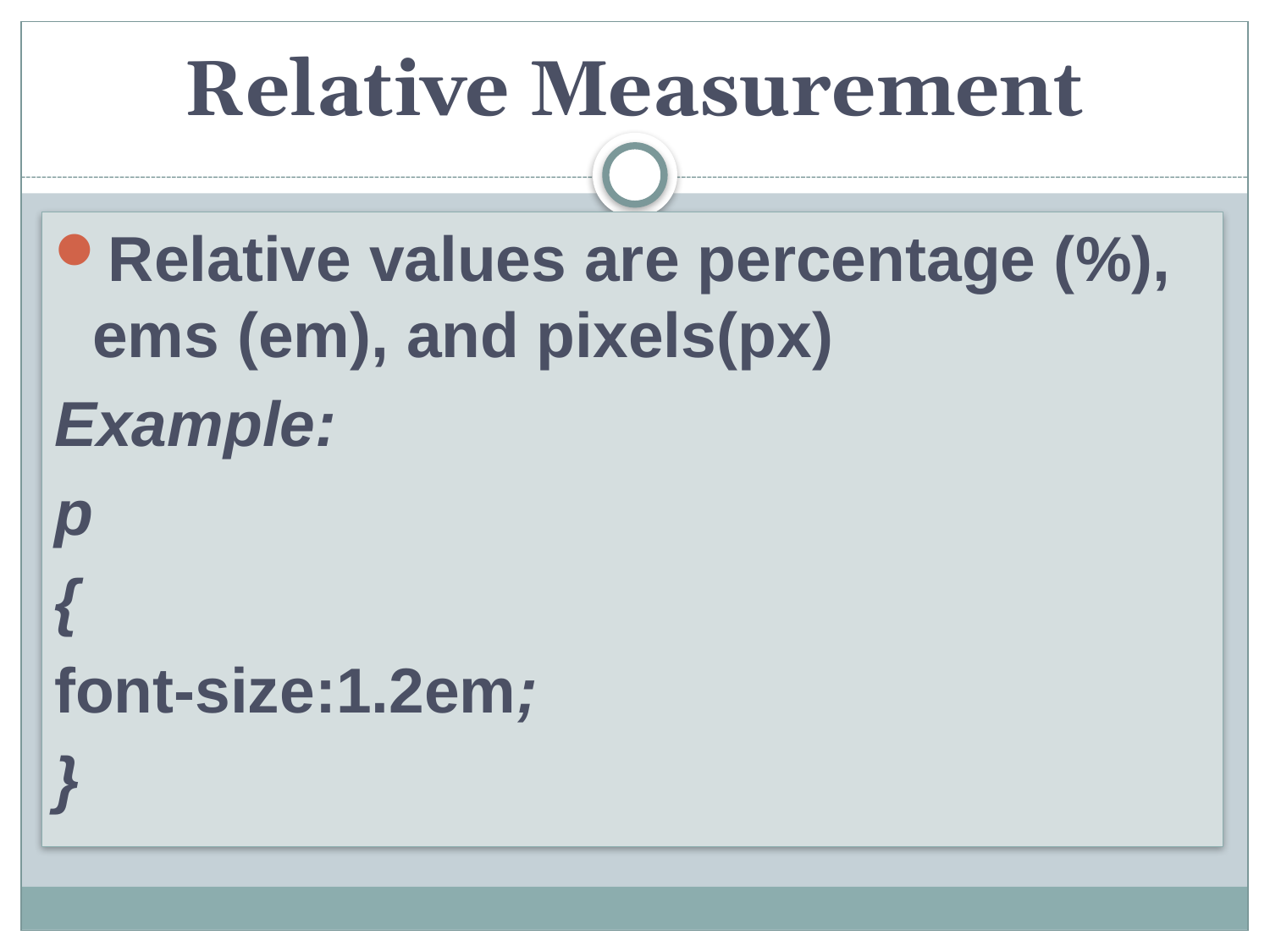

# Relative Measurement
Relative values are percentage (%), ems (em), and pixels(px)
Example:
p
{
font-size:1.2em;
}